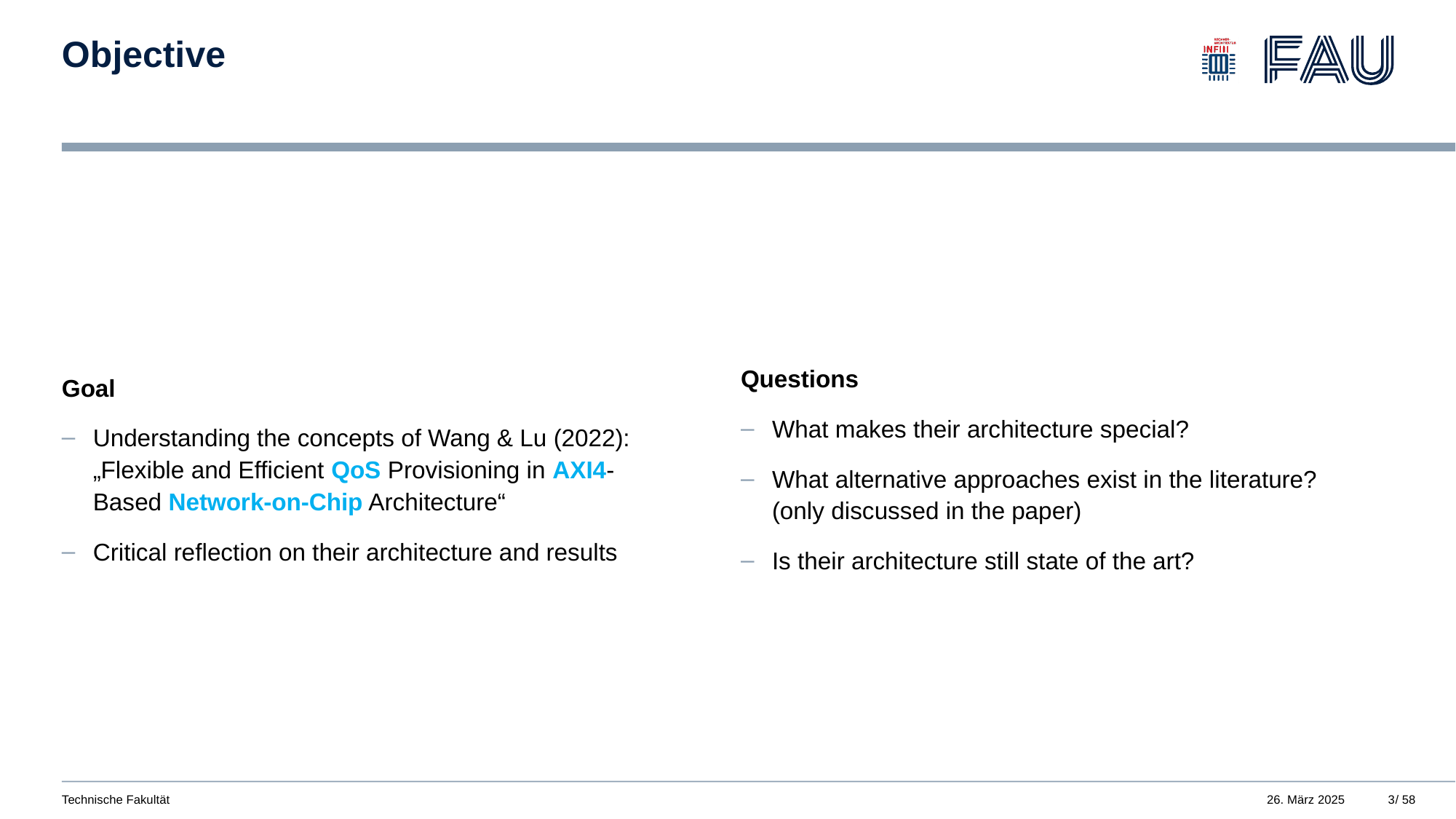

# Objective

Goal
Understanding the concepts of Wang & Lu (2022): „Flexible and Efficient QoS Provisioning in AXI4-Based Network-on-Chip Architecture“
Critical reflection on their architecture and results
Questions
What makes their architecture special?
What alternative approaches exist in the literature? (only discussed in the paper)
Is their architecture still state of the art?
3
Technische Fakultät
26. März 2025